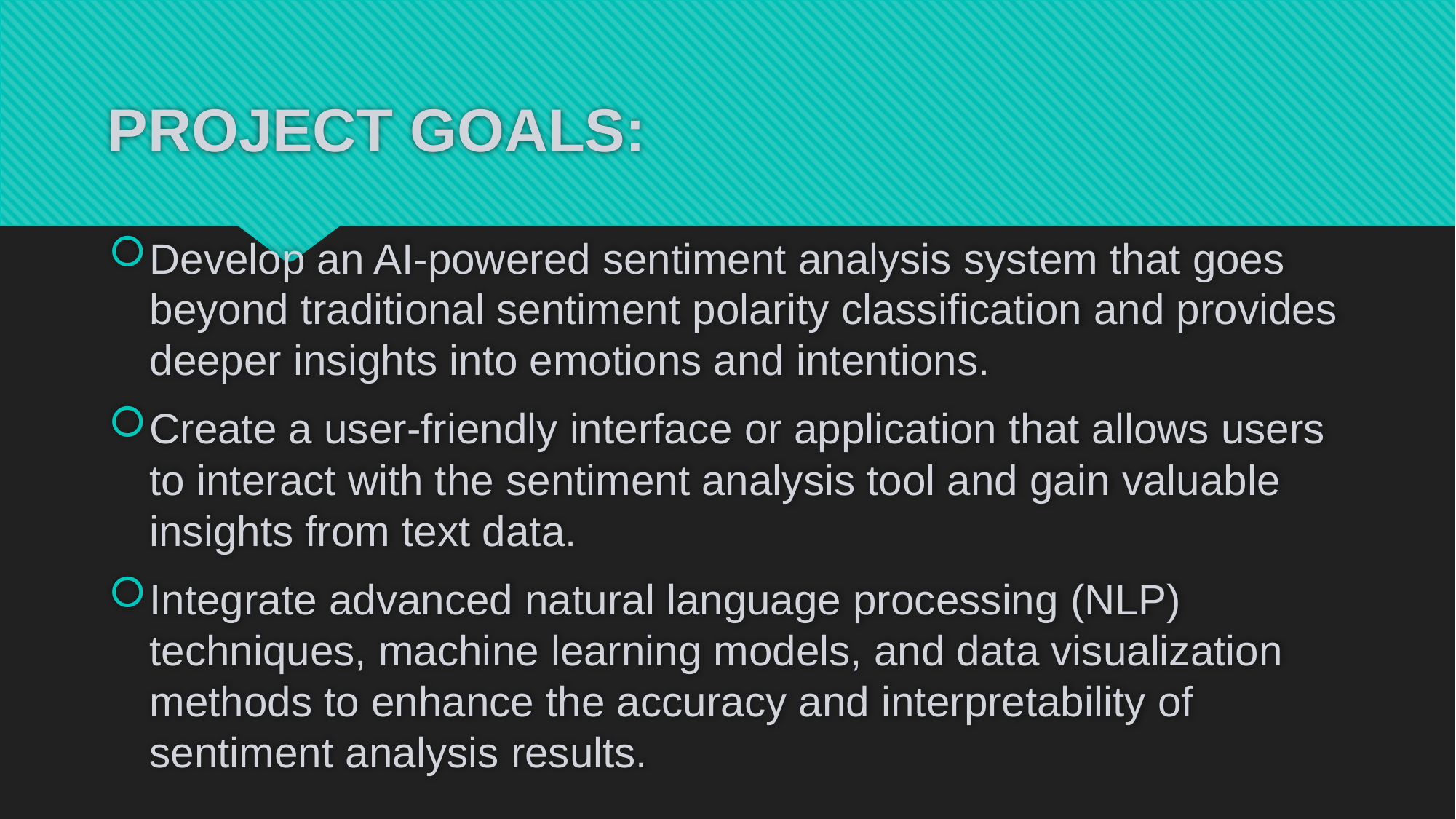

# PROJECT GOALS:
Develop an AI-powered sentiment analysis system that goes beyond traditional sentiment polarity classification and provides deeper insights into emotions and intentions.
Create a user-friendly interface or application that allows users to interact with the sentiment analysis tool and gain valuable insights from text data.
Integrate advanced natural language processing (NLP) techniques, machine learning models, and data visualization methods to enhance the accuracy and interpretability of sentiment analysis results.